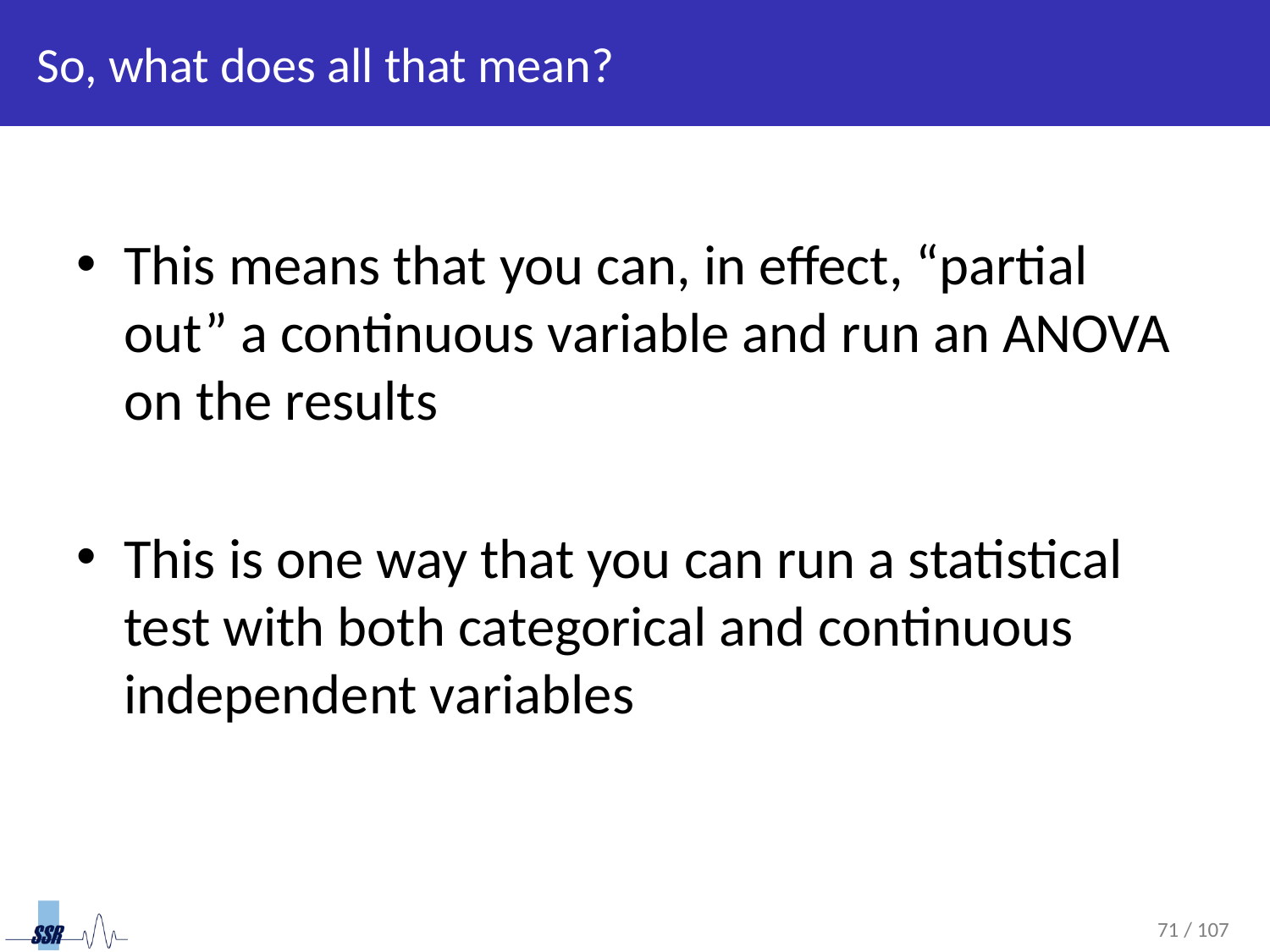

# So, what does all that mean?
This means that you can, in effect, “partial out” a continuous variable and run an ANOVA on the results

This is one way that you can run a statistical test with both categorical and continuous independent variables